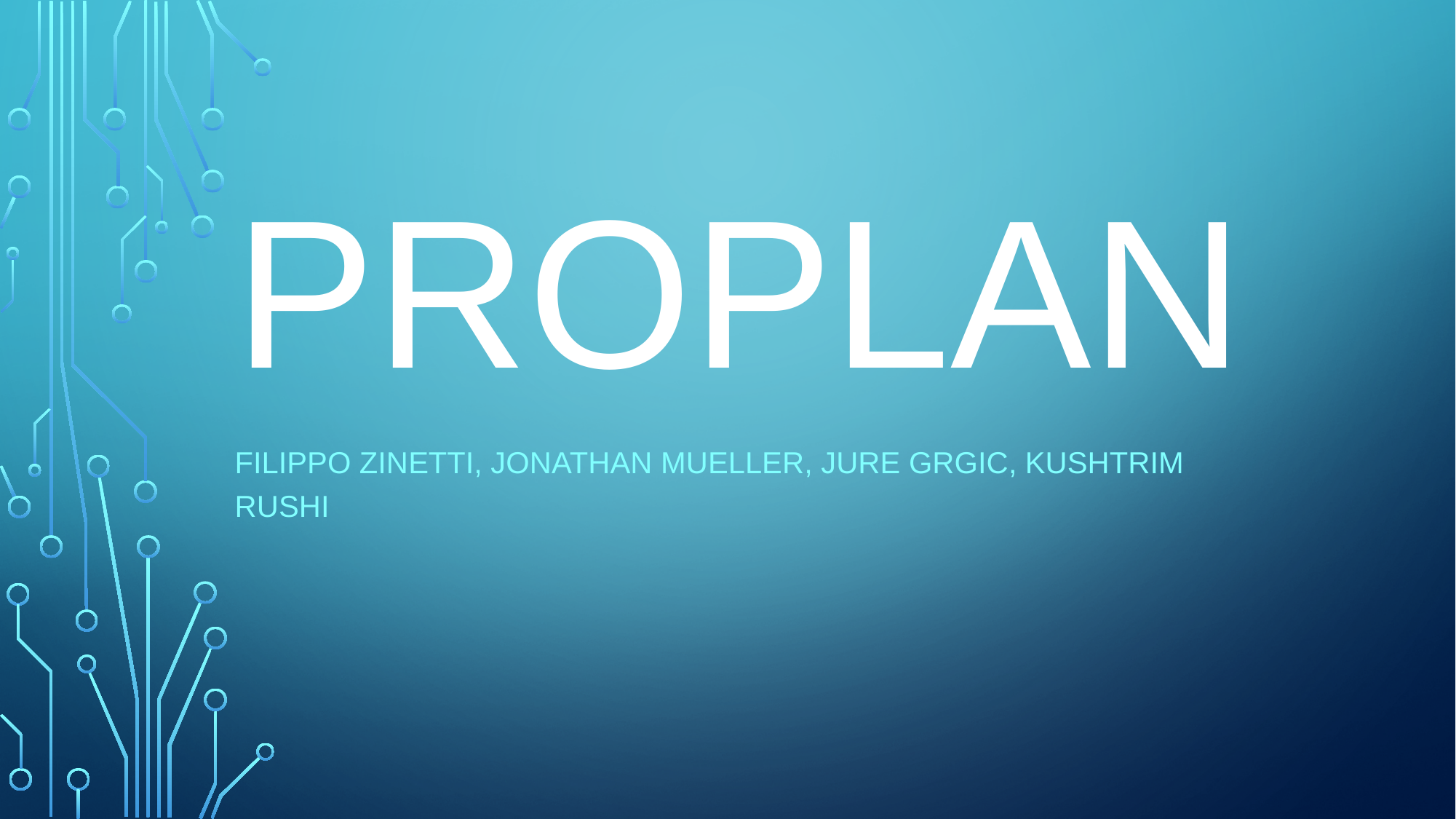

# Proplan
Filippo Zinetti, Jonathan Mueller, Jure Grgic, Kushtrim Rushi